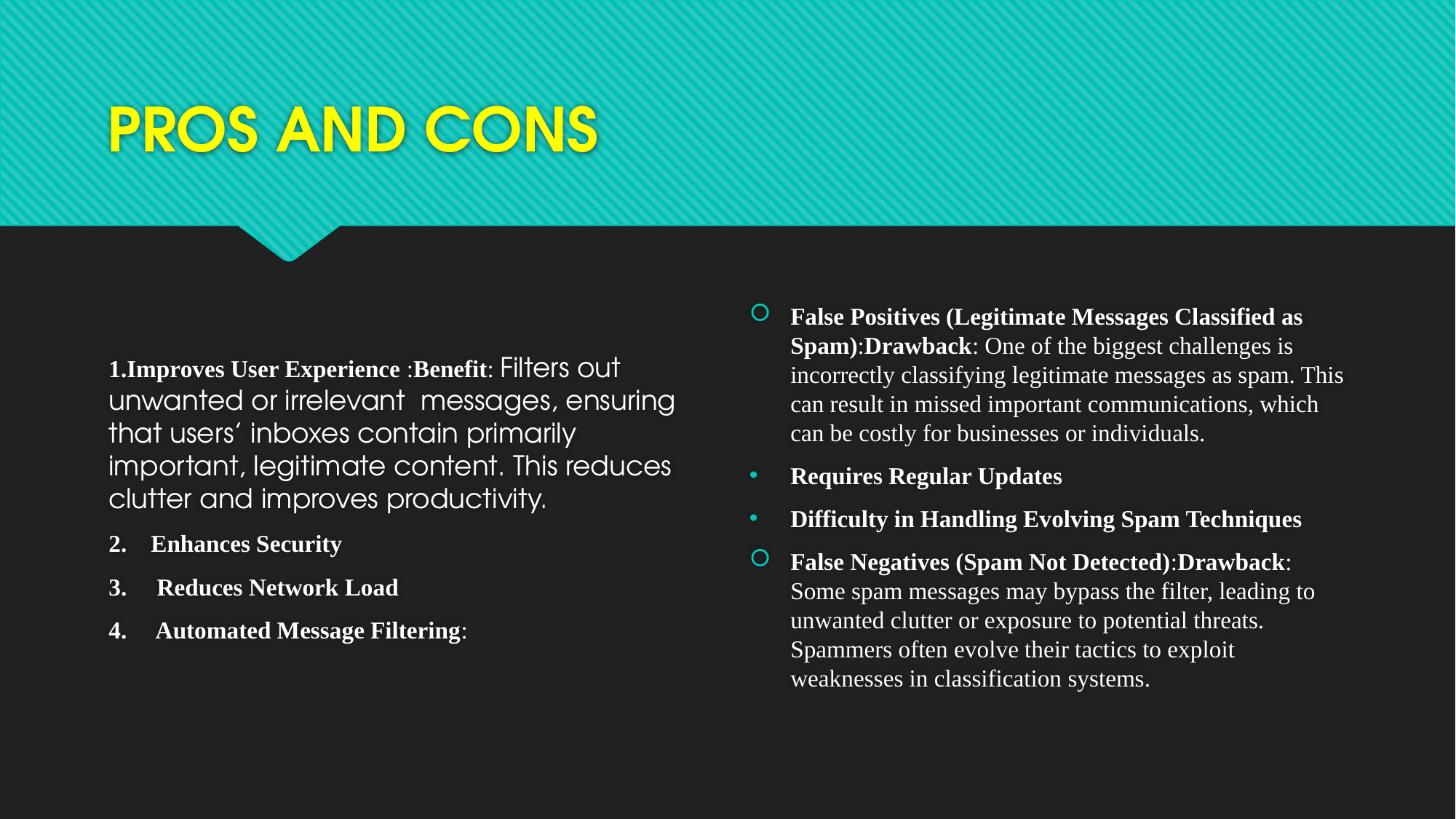

# PROS AND CONS
False Positives (Legitimate Messages Classified as Spam):Drawback: One of the biggest challenges is incorrectly classifying legitimate messages as spam. This can result in missed important communications, which can be costly for businesses or individuals.
Requires Regular Updates
Difficulty in Handling Evolving Spam Techniques
False Negatives (Spam Not Detected):Drawback: Some spam messages may bypass the filter, leading to unwanted clutter or exposure to potential threats. Spammers often evolve their tactics to exploit weaknesses in classification systems.

1.Improves User Experience :Benefit: Filters out unwanted or irrelevant  messages, ensuring that users’ inboxes contain primarily important, legitimate content. This reduces clutter and improves productivity.
2.    Enhances Security
3.     Reduces Network Load
4.     Automated Message Filtering: